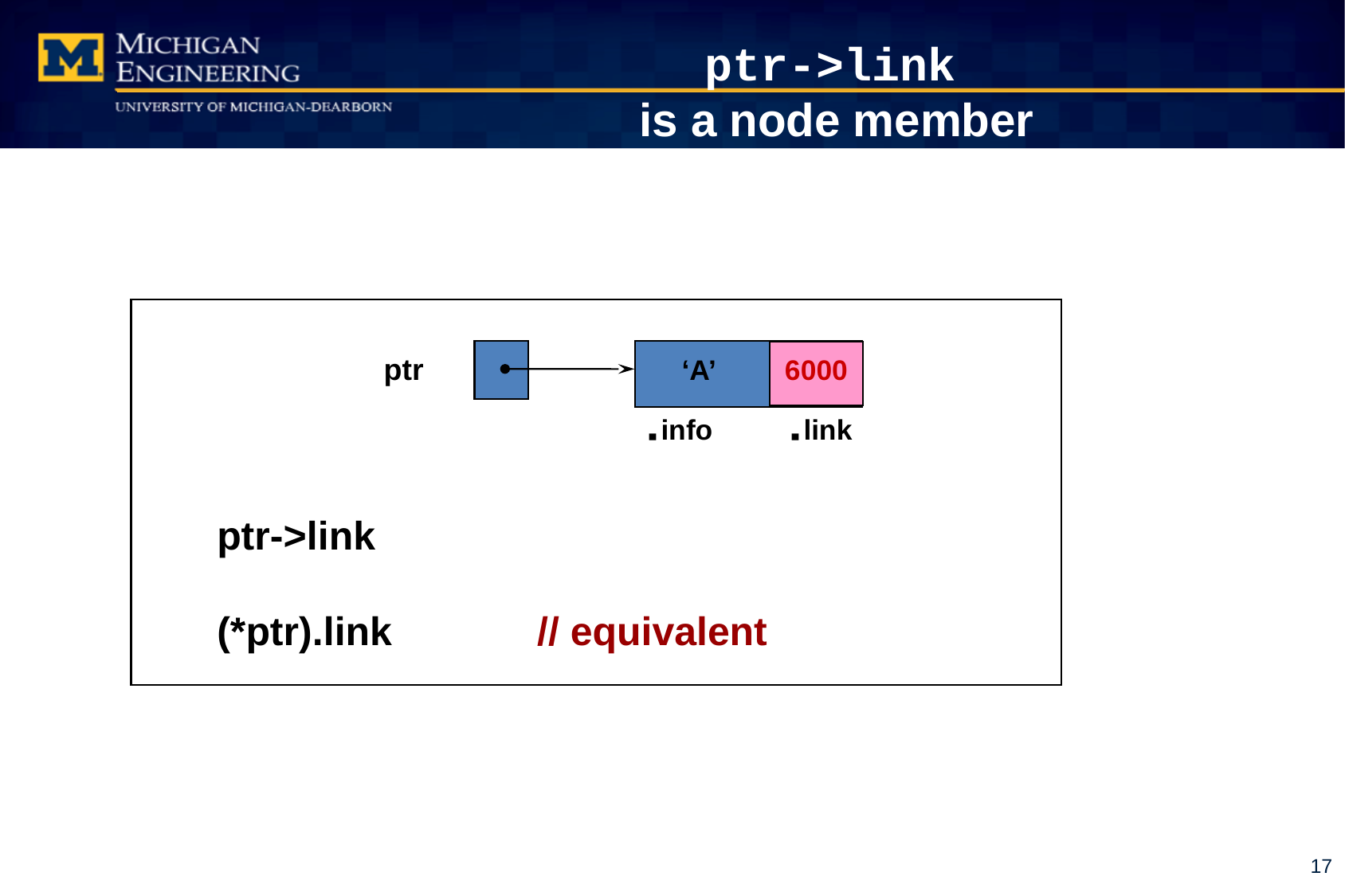

# ptr->link is a node member

. info          . link

    ptr

  ‘A’         6000

ptr->link

(*ptr).link             // equivalent
17